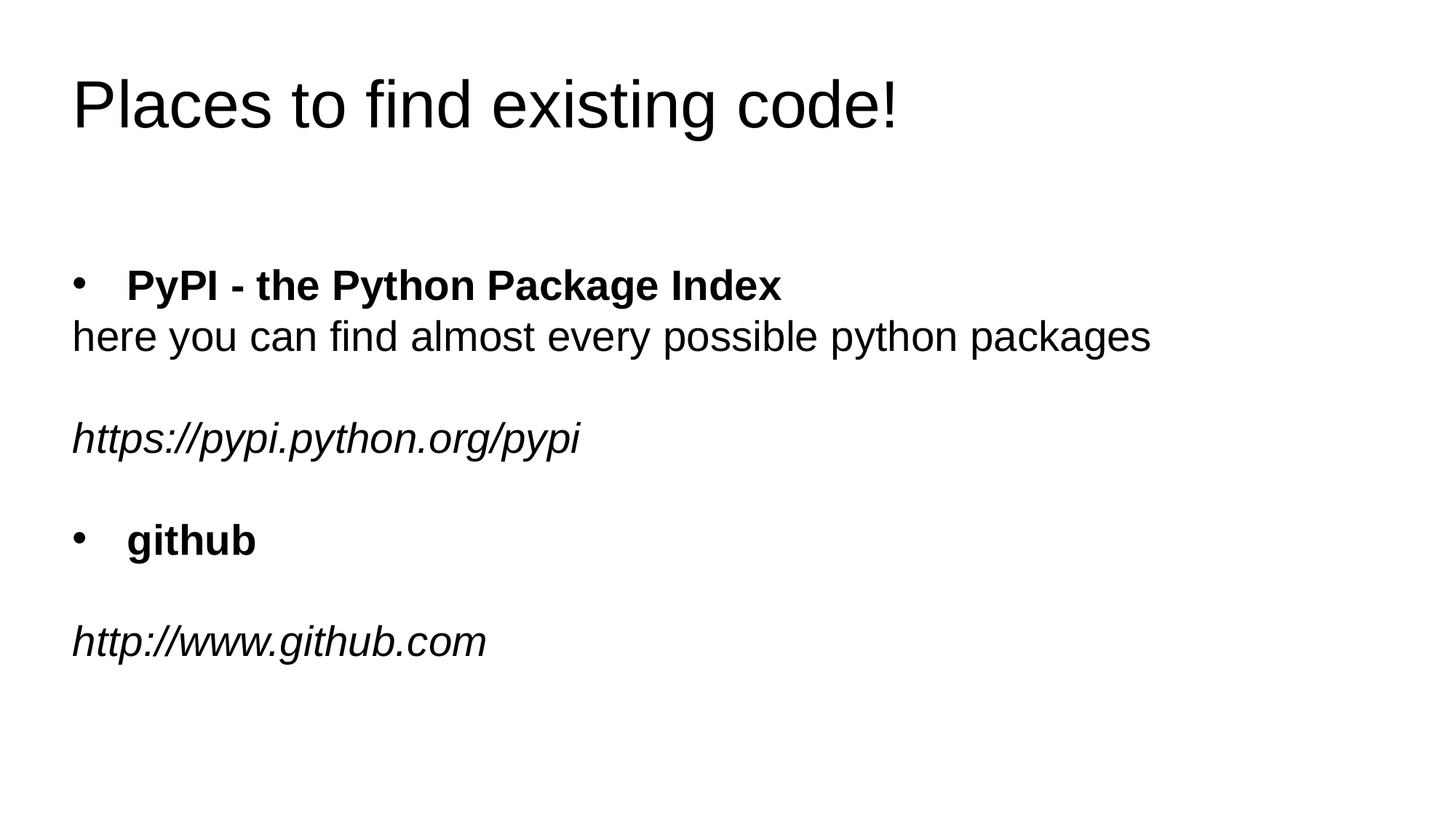

# Places to find existing code!
PyPI - the Python Package Index
here you can find almost every possible python packages

https://pypi.python.org/pypi

github

http://www.github.com